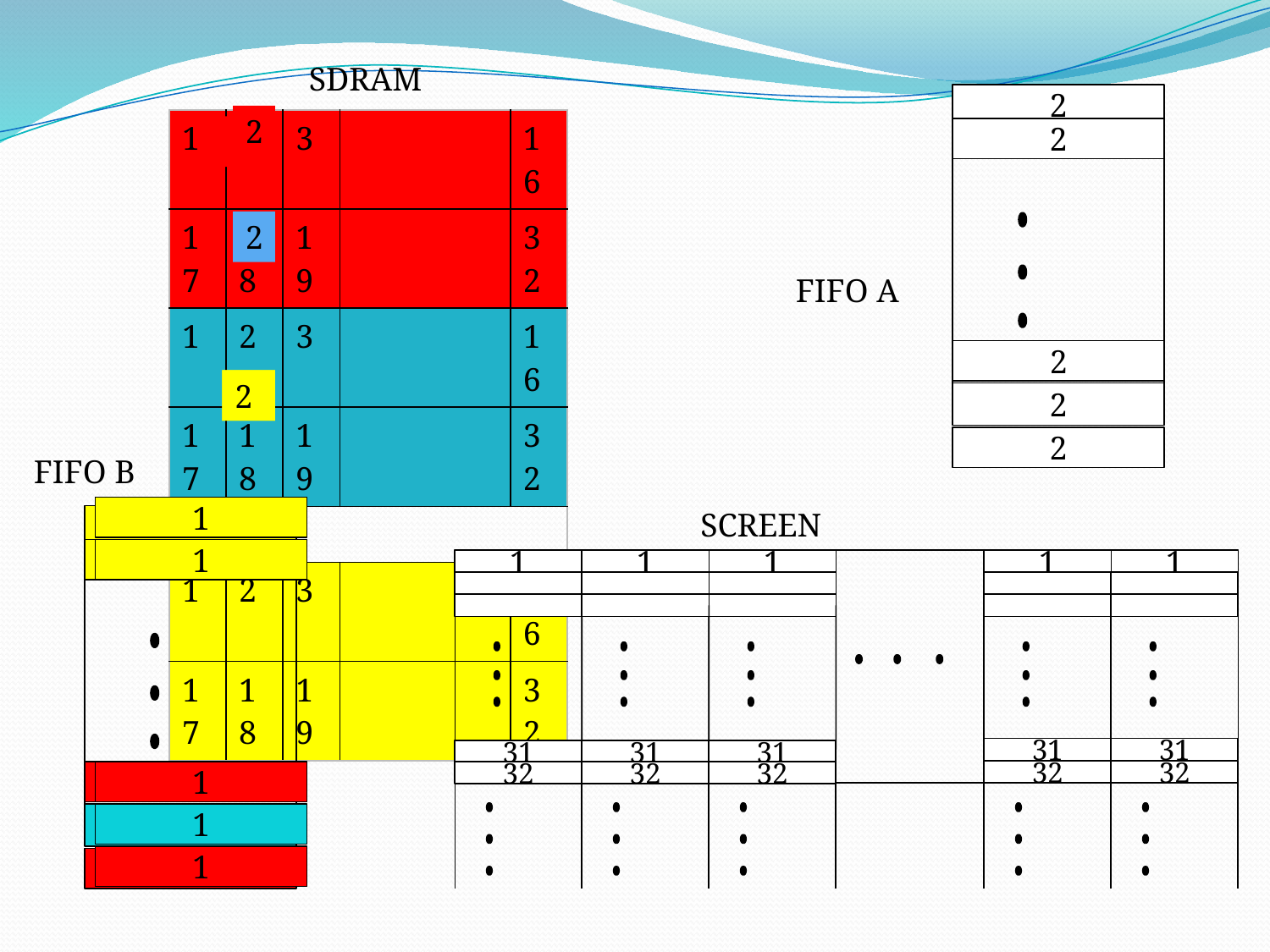

SDRAM
2
2
| 1 | 2 | 3 |  | 16 |
| --- | --- | --- | --- | --- |
| 17 | 18 | 19 |  | 32 |
| 1 | 2 | 3 |  | 16 |
| 17 | 18 | 19 |  | 32 |
|  |  |  |  |  |
| 1 | 2 | 3 |  | 16 |
| 17 | 18 | 19 |  | 32 |
2
2
2

FIFO A

2
2
2
2
2
FIFO B
1
SCREEN
1
1
1
1
1
1
1
1

31
31
31
31
31
32
32
1
1
32
32
32
1
1

1
1